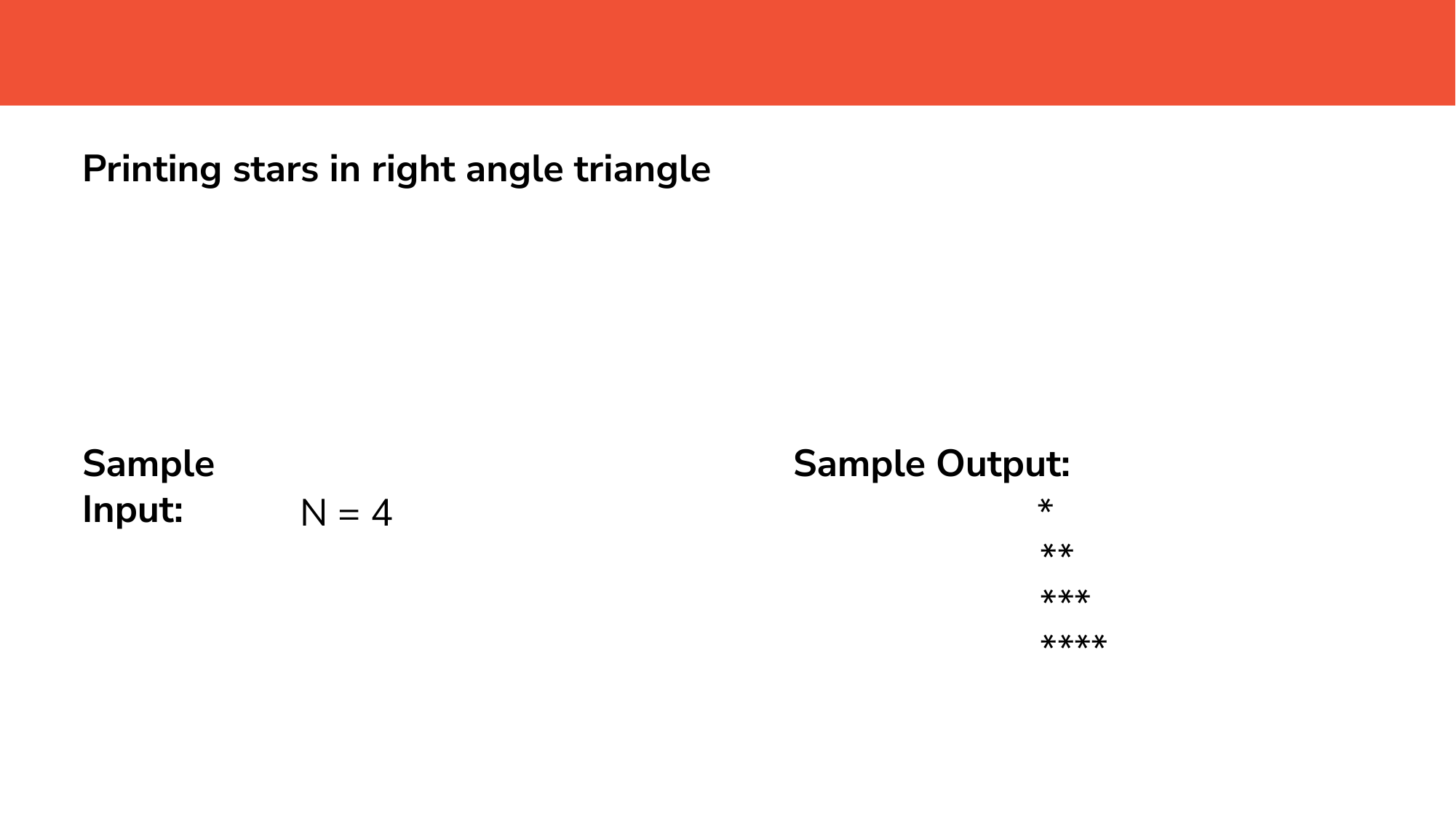

Printing stars in right angle triangle
Sample Input:
Sample Output:
		N = 4
	              *
		   **
		   ***
		   ****